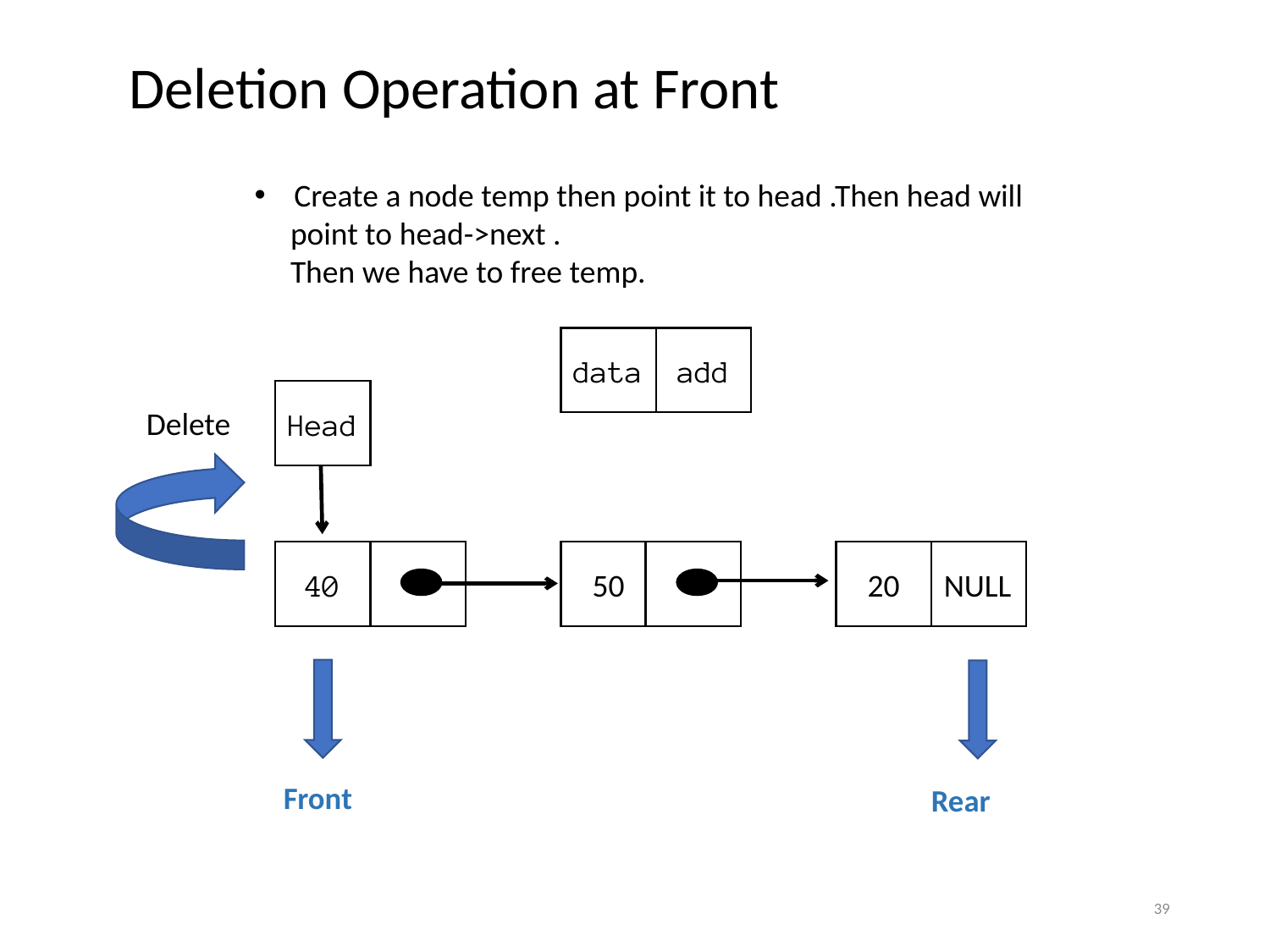

# Deletion Operation at Front
Create a node temp then point it to head .Then head will
     point to head->next .
     Then we have to free temp.
data
add
Head
Delete

40

50
20
NULL

Front
Rear
39